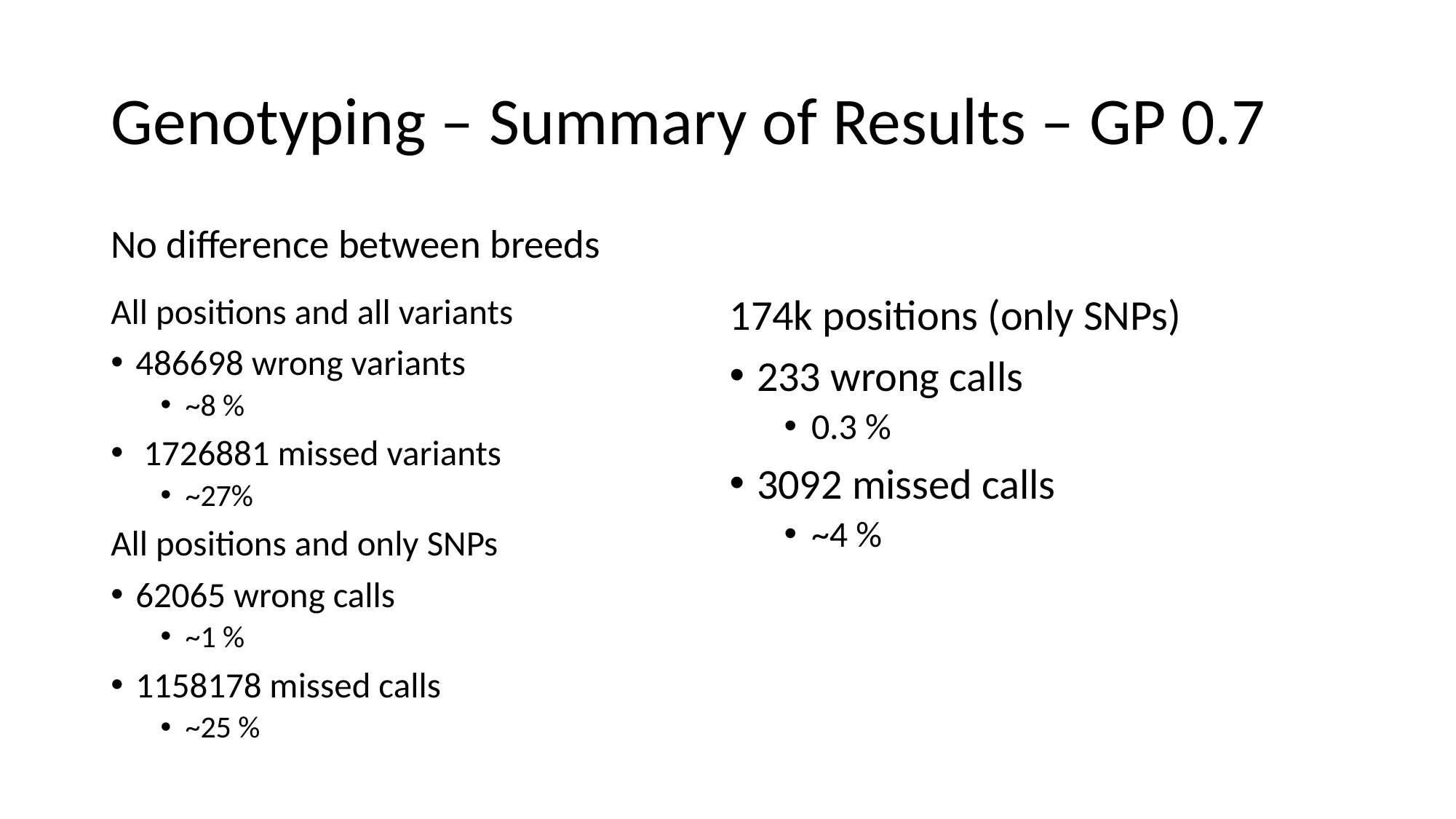

# Genotyping – Summary of Results – GP 0.7
No difference between breeds

All positions and all variants
486698 wrong variants
~8 %
 1726881 missed variants
~27%
All positions and only SNPs
62065 wrong calls
~1 %
1158178 missed calls
~25 %

174k positions (only SNPs)
233 wrong calls
0.3 %
3092 missed calls
~4 %